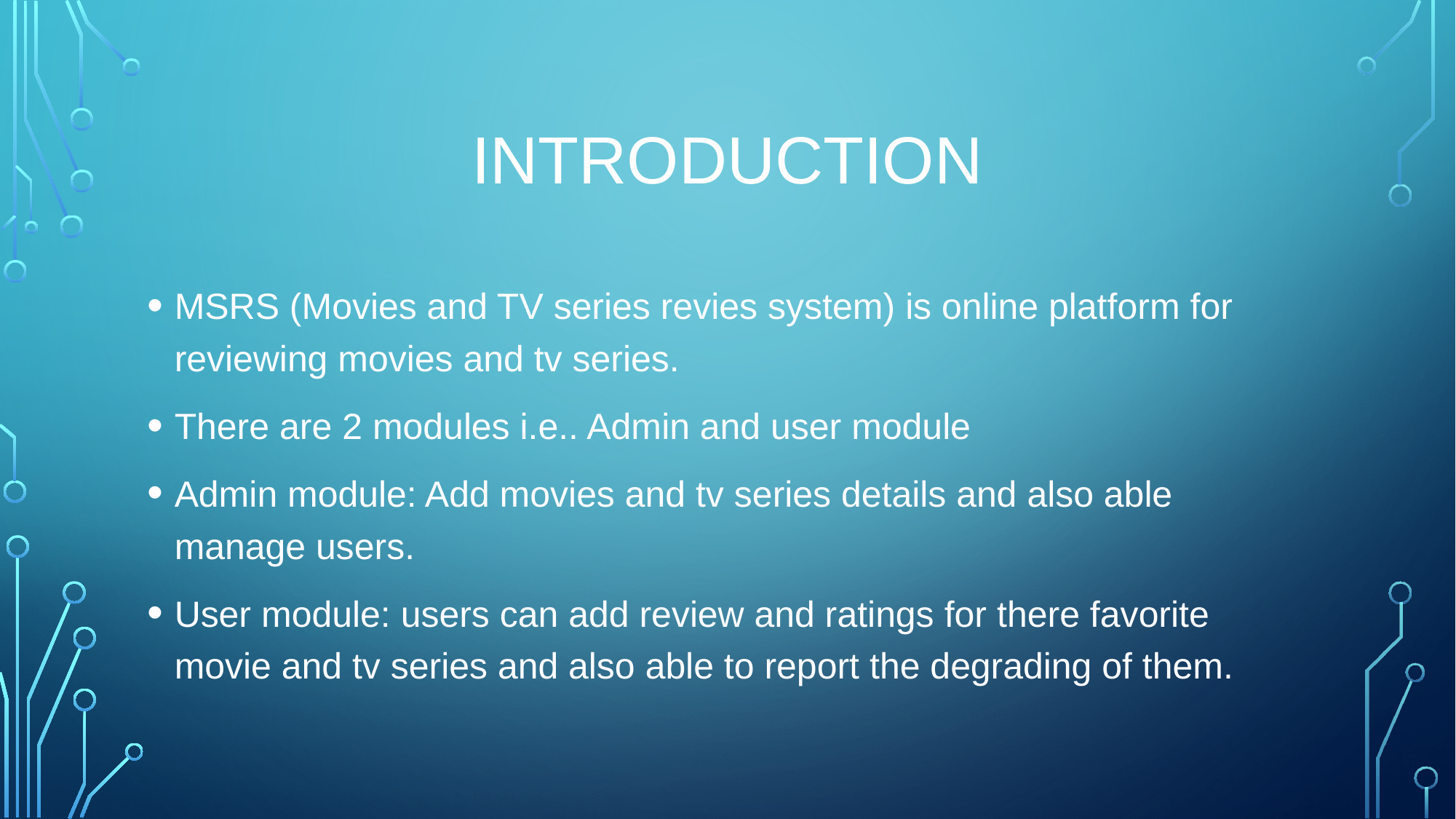

# Introduction
MSRS (Movies and TV series revies system) is online platform for reviewing movies and tv series.
There are 2 modules i.e.. Admin and user module
Admin module: Add movies and tv series details and also able manage users.
User module: users can add review and ratings for there favorite movie and tv series and also able to report the degrading of them.